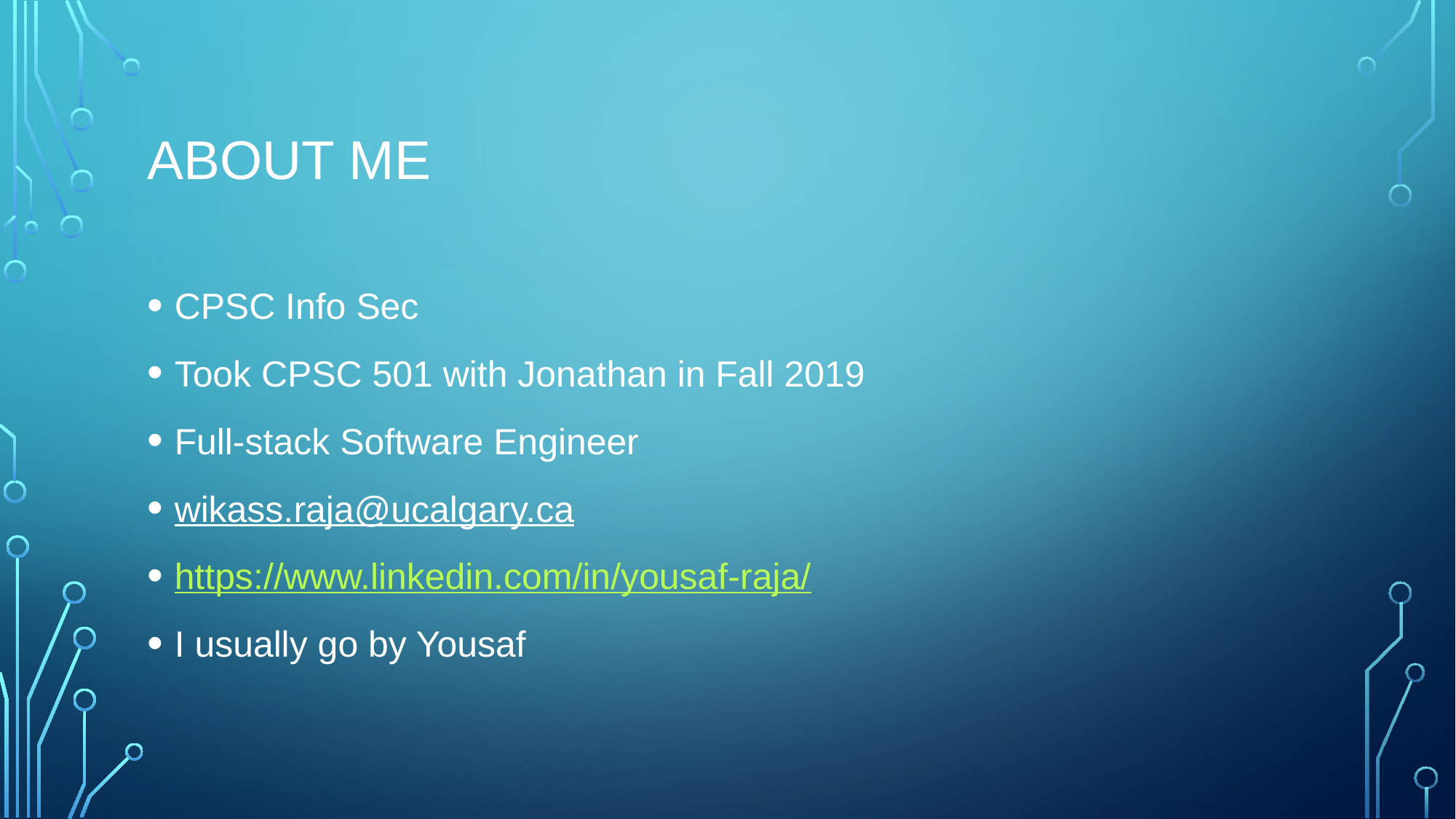

# about me
CPSC Info Sec
Took CPSC 501 with Jonathan in Fall 2019
Full-stack Software Engineer
wikass.raja@ucalgary.ca
https://www.linkedin.com/in/yousaf-raja/
I usually go by Yousaf